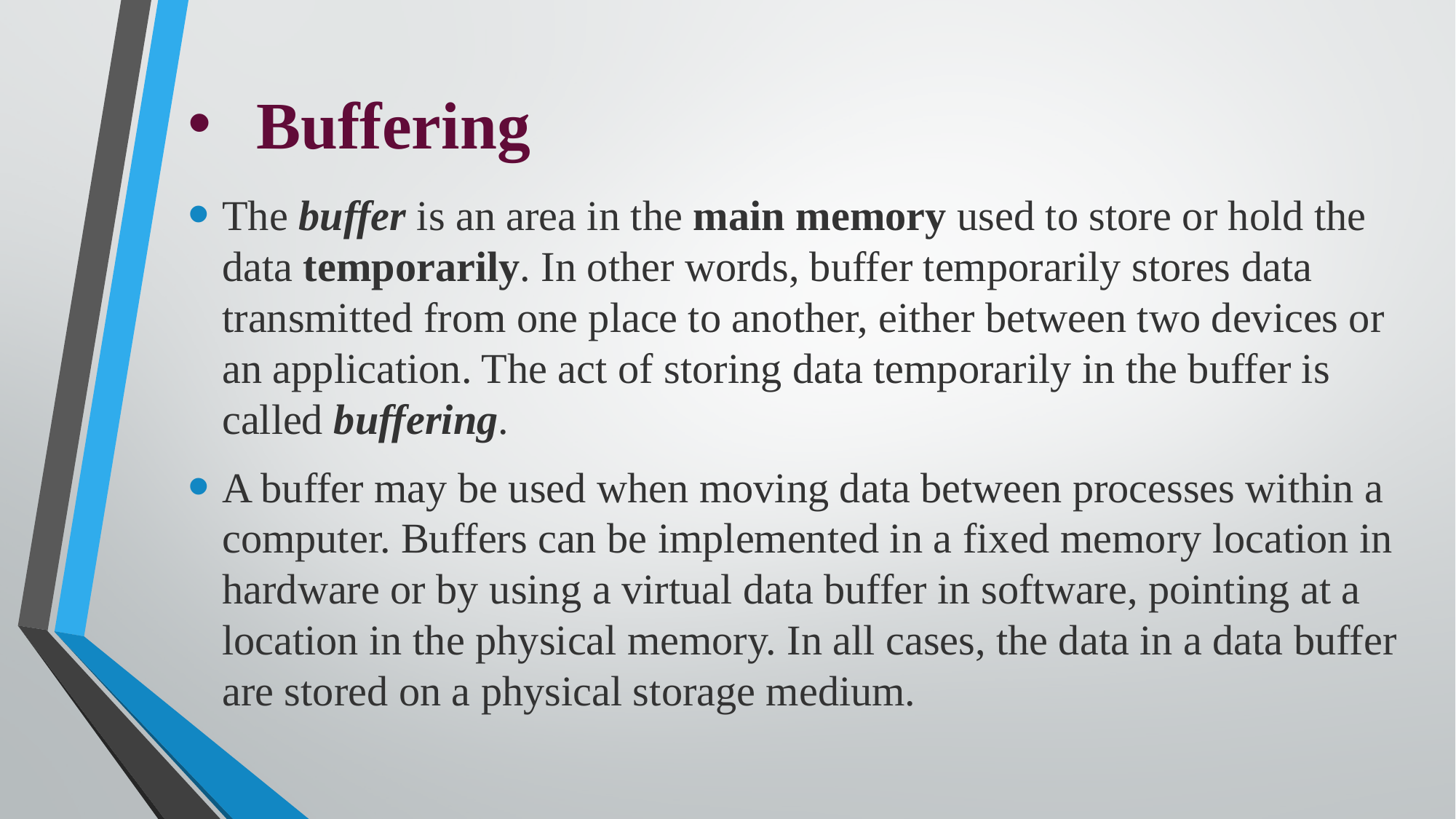

# Buffering
The buffer is an area in the main memory used to store or hold the data temporarily. In other words, buffer temporarily stores data transmitted from one place to another, either between two devices or an application. The act of storing data temporarily in the buffer is called buffering.
A buffer may be used when moving data between processes within a computer. Buffers can be implemented in a fixed memory location in hardware or by using a virtual data buffer in software, pointing at a location in the physical memory. In all cases, the data in a data buffer are stored on a physical storage medium.